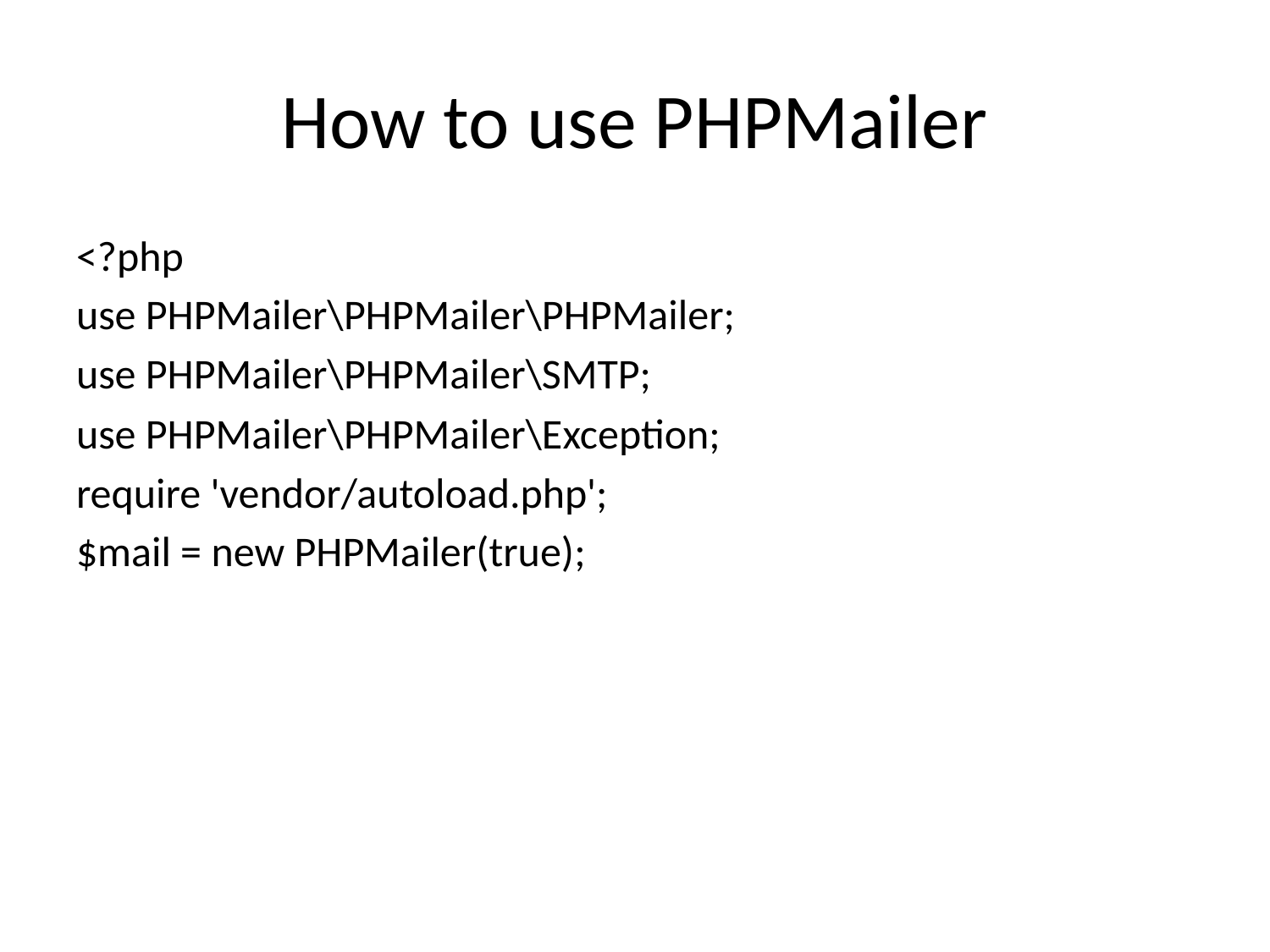

# How to use PHPMailer
<?php
use PHPMailer\PHPMailer\PHPMailer;
use PHPMailer\PHPMailer\SMTP;
use PHPMailer\PHPMailer\Exception;
require 'vendor/autoload.php';
$mail = new PHPMailer(true);